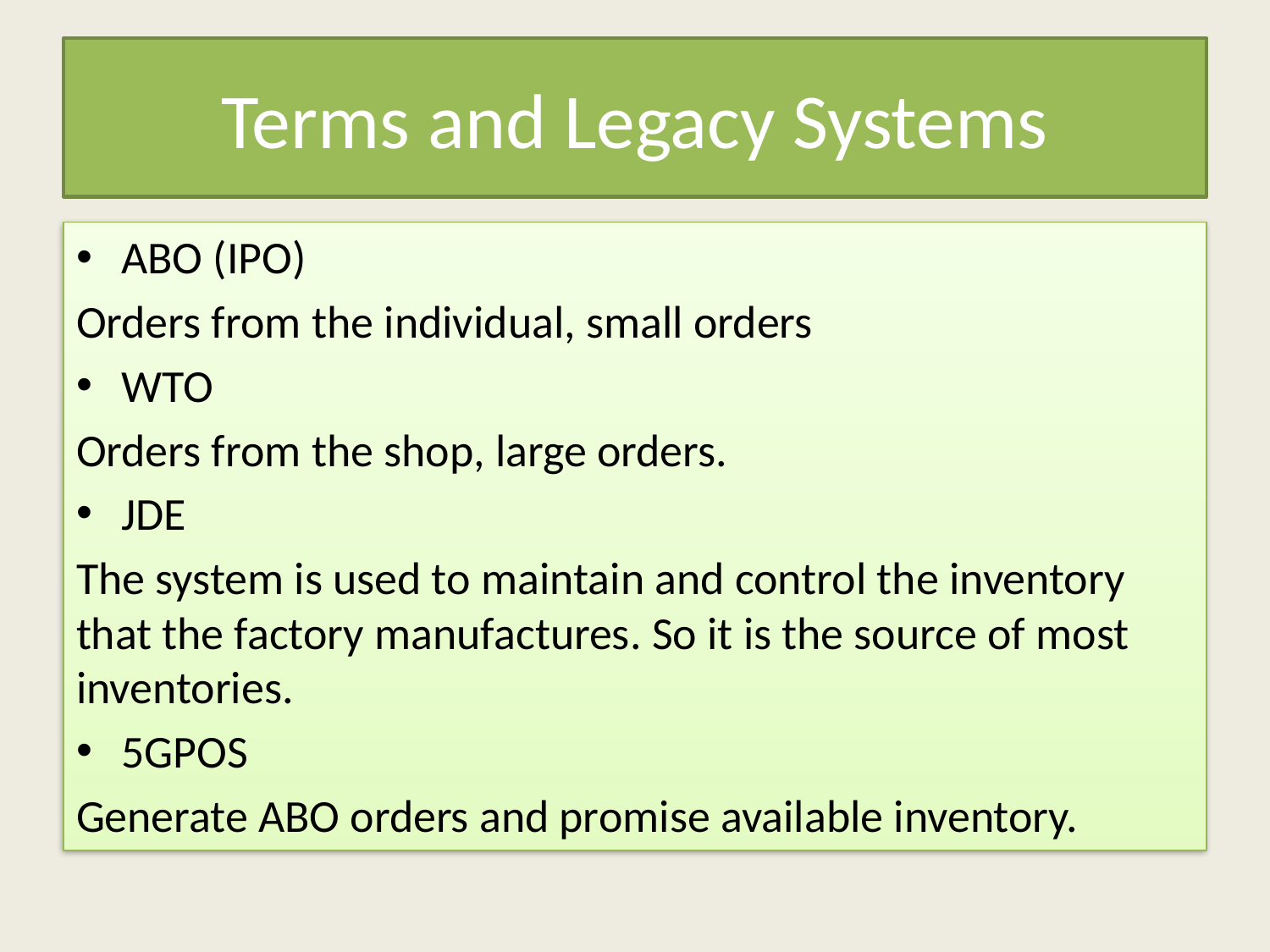

# Terms and Legacy Systems
ABO (IPO)
Orders from the individual, small orders
WTO
Orders from the shop, large orders.
JDE
The system is used to maintain and control the inventory that the factory manufactures. So it is the source of most inventories.
5GPOS
Generate ABO orders and promise available inventory.